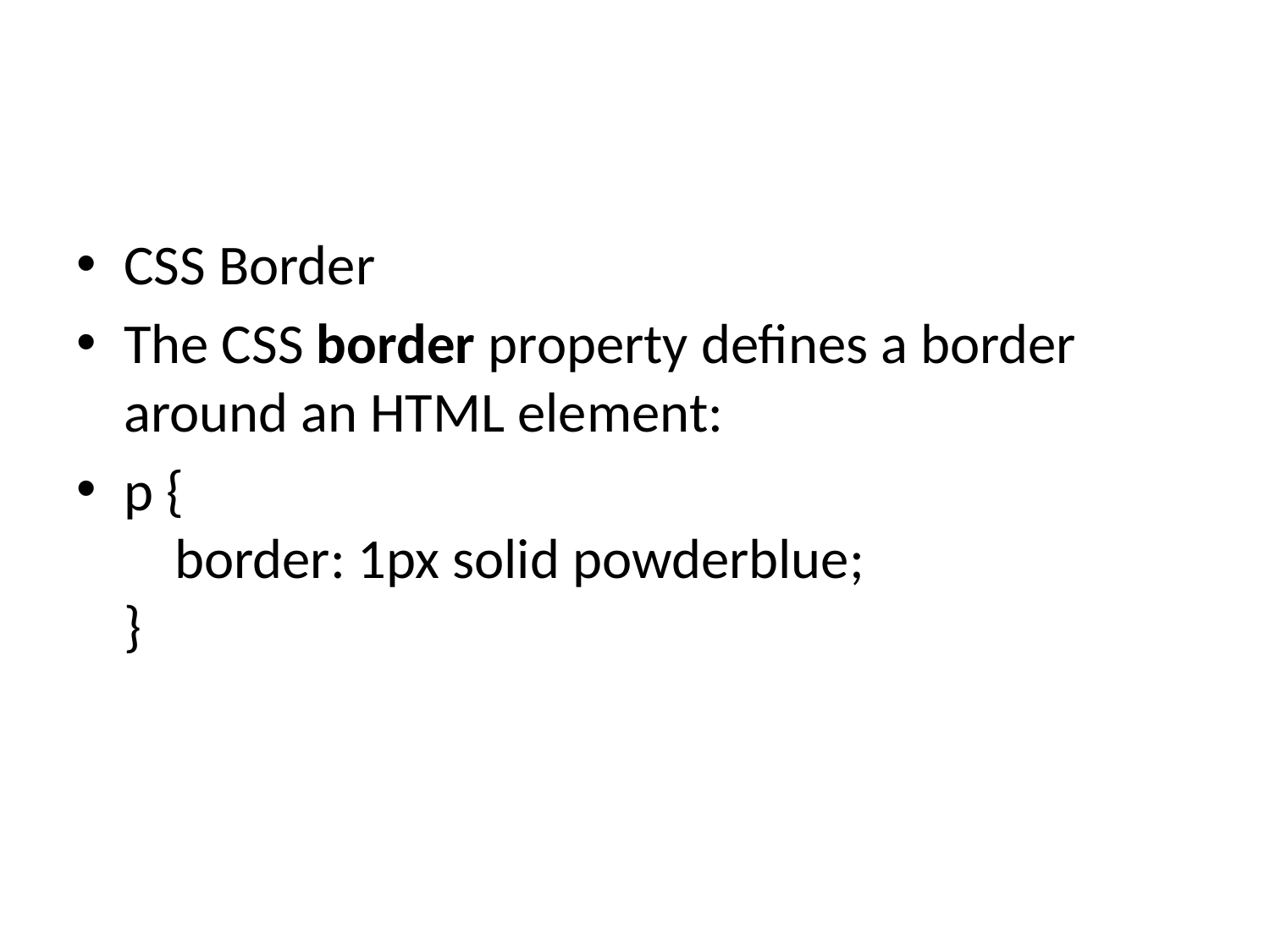

#
CSS Border
The CSS border property defines a border around an HTML element:
p {
    border: 1px solid powderblue;
}